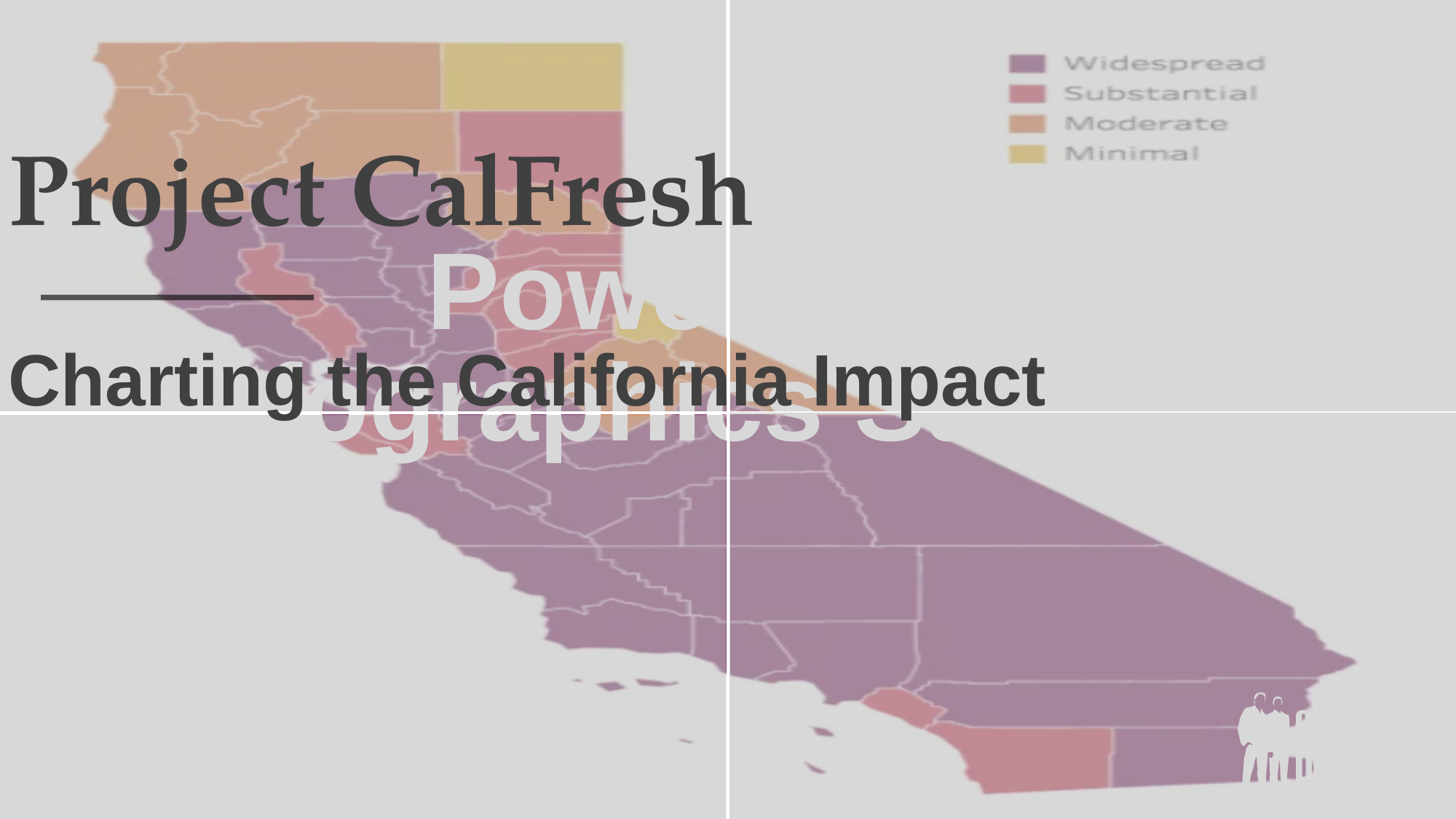

Project CalFresh

Charting the California Impact

# PowerPoint Infographics Sampler